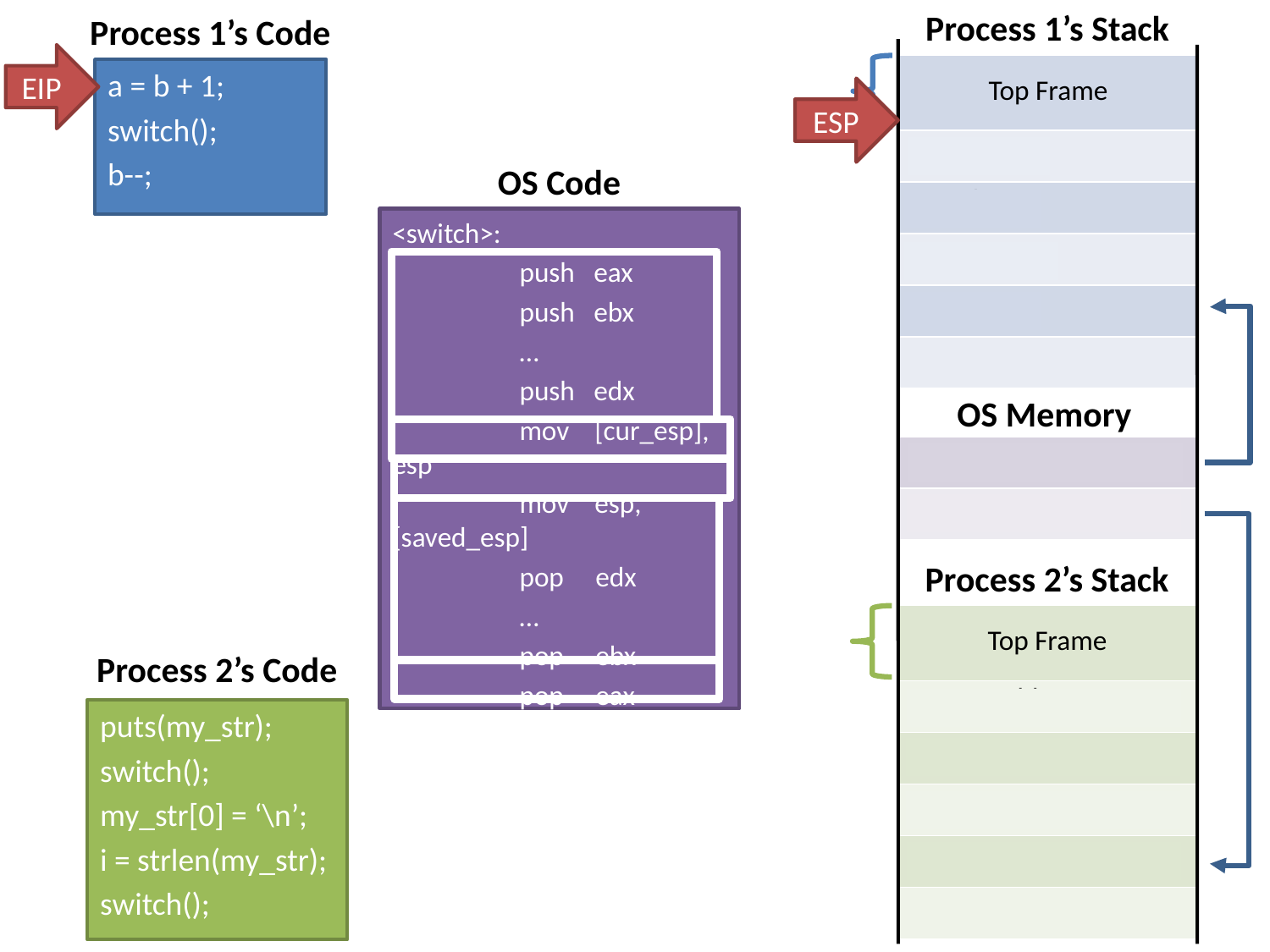

Process 1’s Stack
Process 1’s Code

EIP

| Top Frame |
| --- |
| Return addr |
| Saved EAX |
| … |
| Saved EDX |
|  |

a = b + 1;
switch();
b--;
ESP

OS Code

<switch>:
	push   eax
	push   ebx
	…
	push   edx
	mov    [cur_esp], esp
	mov    esp, [saved_esp]
	pop     edx
	…
	pop     ebx
	pop     eax
	ret

OS Memory

| Saved ESP for Process 1 |
| --- |
| Saved ESP for Process 2 |

Process 2’s Stack
| Top Frame |
| --- |
| Return addr |
| Saved EAX |
| … |
| Saved EDX |
|  |

Process 2’s Code

puts(my_str);
switch();
my_str[0] = ‘\n’;
i = strlen(my_str);
switch();